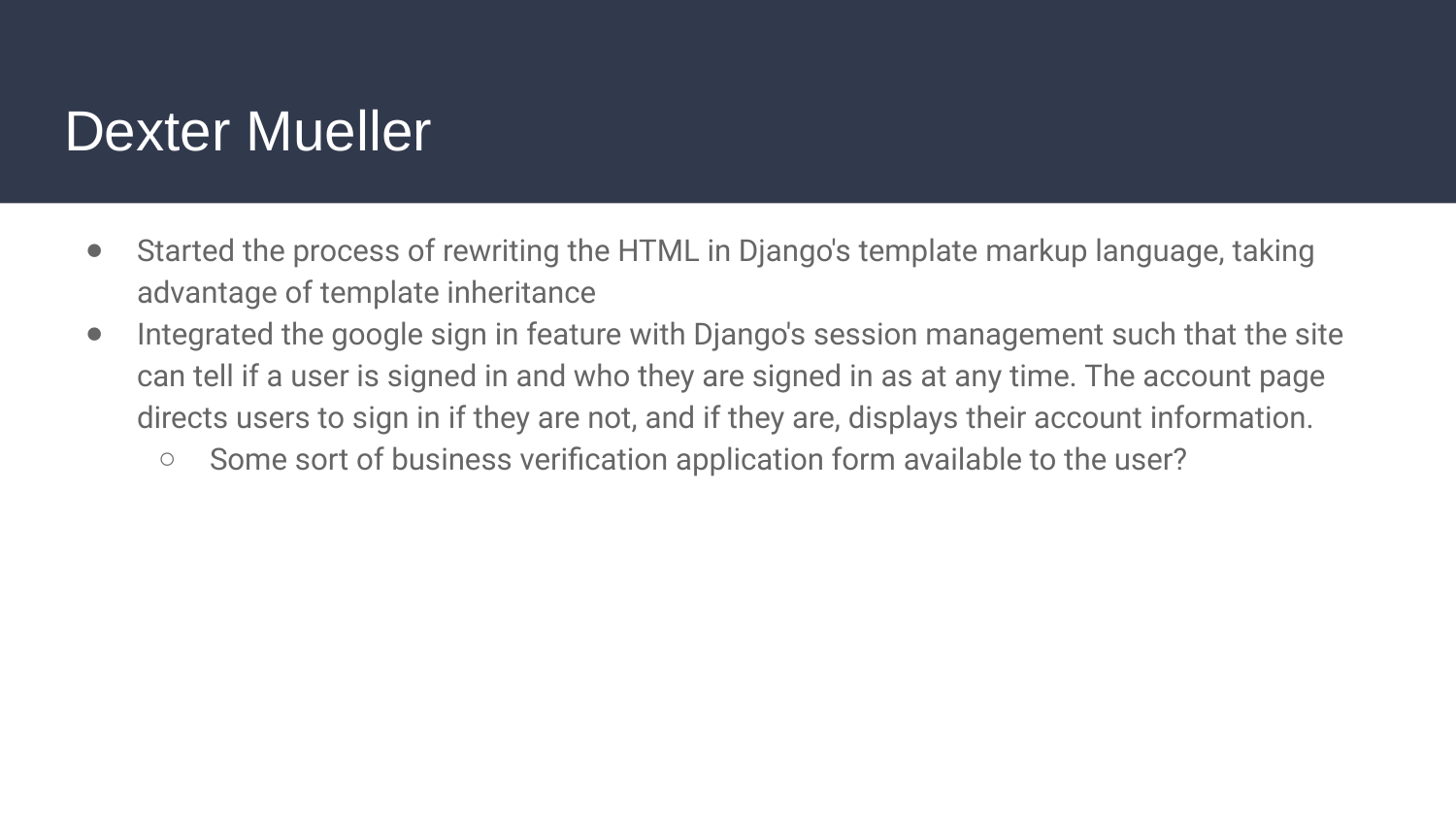

# Dexter Mueller
Started the process of rewriting the HTML in Django's template markup language, taking advantage of template inheritance
Integrated the google sign in feature with Django's session management such that the site can tell if a user is signed in and who they are signed in as at any time. The account page directs users to sign in if they are not, and if they are, displays their account information.
Some sort of business verification application form available to the user?